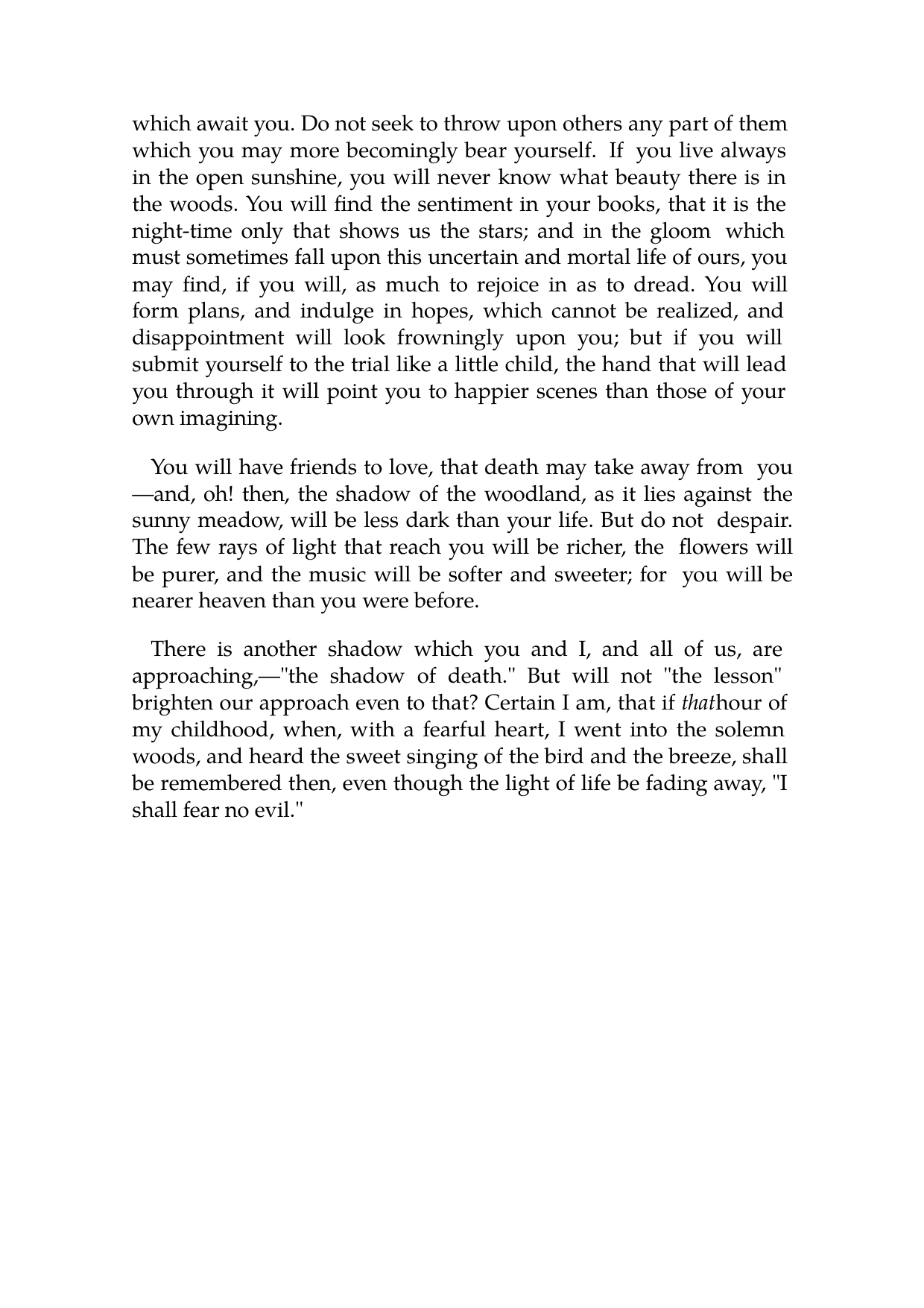

which await you. Do not seek to throw upon others any part of them  which you may more becomingly bear yourself. If you live always  in the open sunshine, you will never know what beauty there is in  the woods. You will find the sentiment in your books, that it is the  night-time only that shows us the stars; and in the gloom which  must sometimes fall upon this uncertain and mortal life of ours, you  may find, if you will, as much to rejoice in as to dread. You will  form plans, and indulge in hopes, which cannot be realized, and  disappointment will look frowningly upon you; but if you will  submit yourself to the trial like a little child, the hand that will lead  you through it will point you to happier scenes than those of your  own imagining.
You will have friends to love, that death may take away from  you—and, oh! then, the shadow of the woodland, as it lies against  the sunny meadow, will be less dark than your life. But do not  despair. The few rays of light that reach you will be richer, the  flowers will be purer, and the music will be softer and sweeter; for  you will be nearer heaven than you were before.
There is another shadow which you and I, and all of us, are  approaching,—"the shadow of death." But will not "the lesson"  brighten our approach even to that? Certain I am, that if thathour of  my childhood, when, with a fearful heart, I went into the solemn  woods, and heard the sweet singing of the bird and the breeze, shall  be remembered then, even though the light of life be fading away, "I  shall fear no evil."